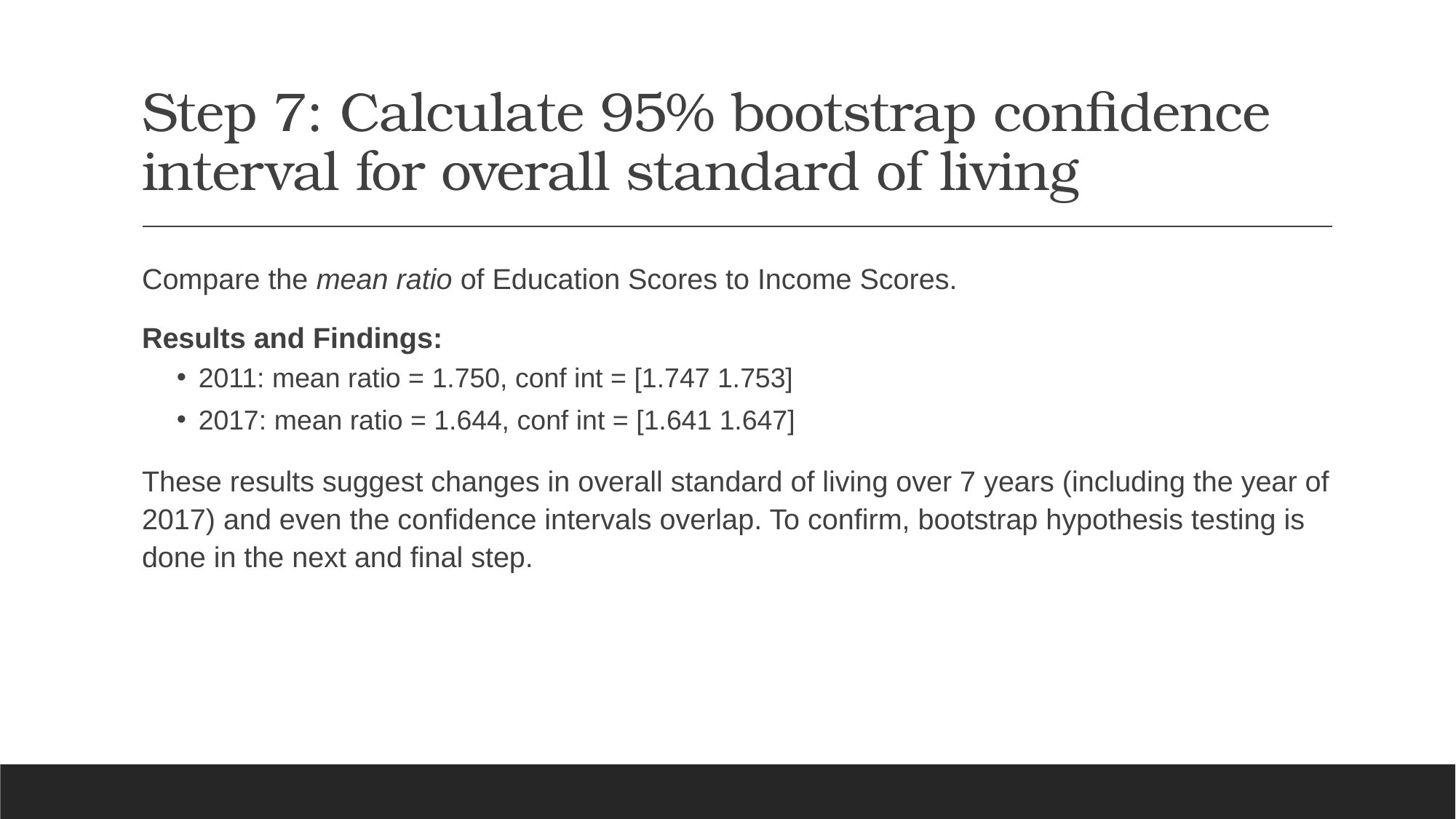

# Step 7: Calculate 95% bootstrap confidence interval for overall standard of living
Compare the mean ratio of Education Scores to Income Scores.
Results and Findings:
2011: mean ratio = 1.750, conf int = [1.747 1.753]
2017: mean ratio = 1.644, conf int = [1.641 1.647]
These results suggest changes in overall standard of living over 7 years (including the year of 2017) and even the confidence intervals overlap. To confirm, bootstrap hypothesis testing is done in the next and final step.